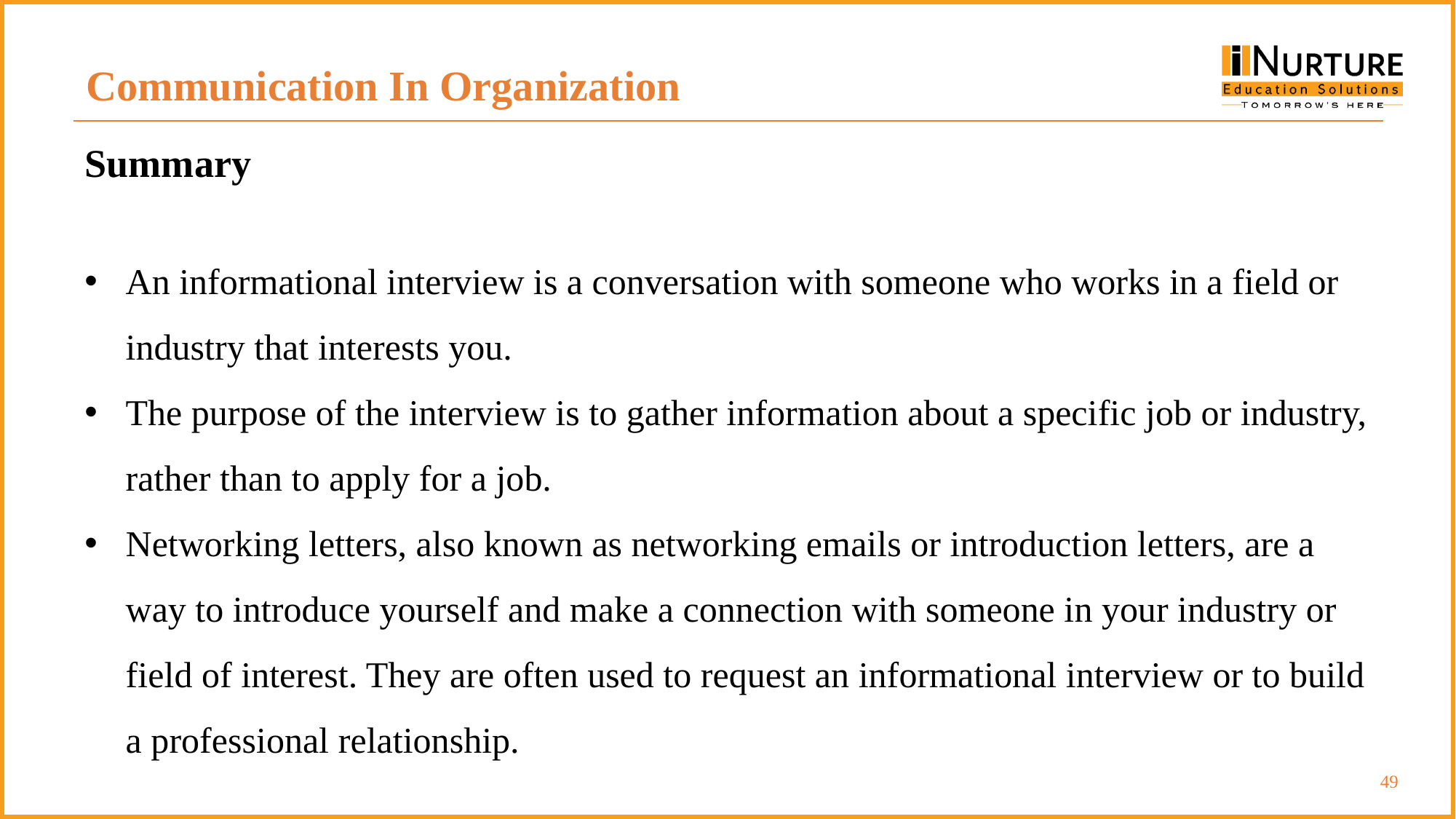

Communication In Organization
Summary
An informational interview is a conversation with someone who works in a field or industry that interests you.
The purpose of the interview is to gather information about a specific job or industry, rather than to apply for a job.
Networking letters, also known as networking emails or introduction letters, are a way to introduce yourself and make a connection with someone in your industry or field of interest. They are often used to request an informational interview or to build a professional relationship.
49